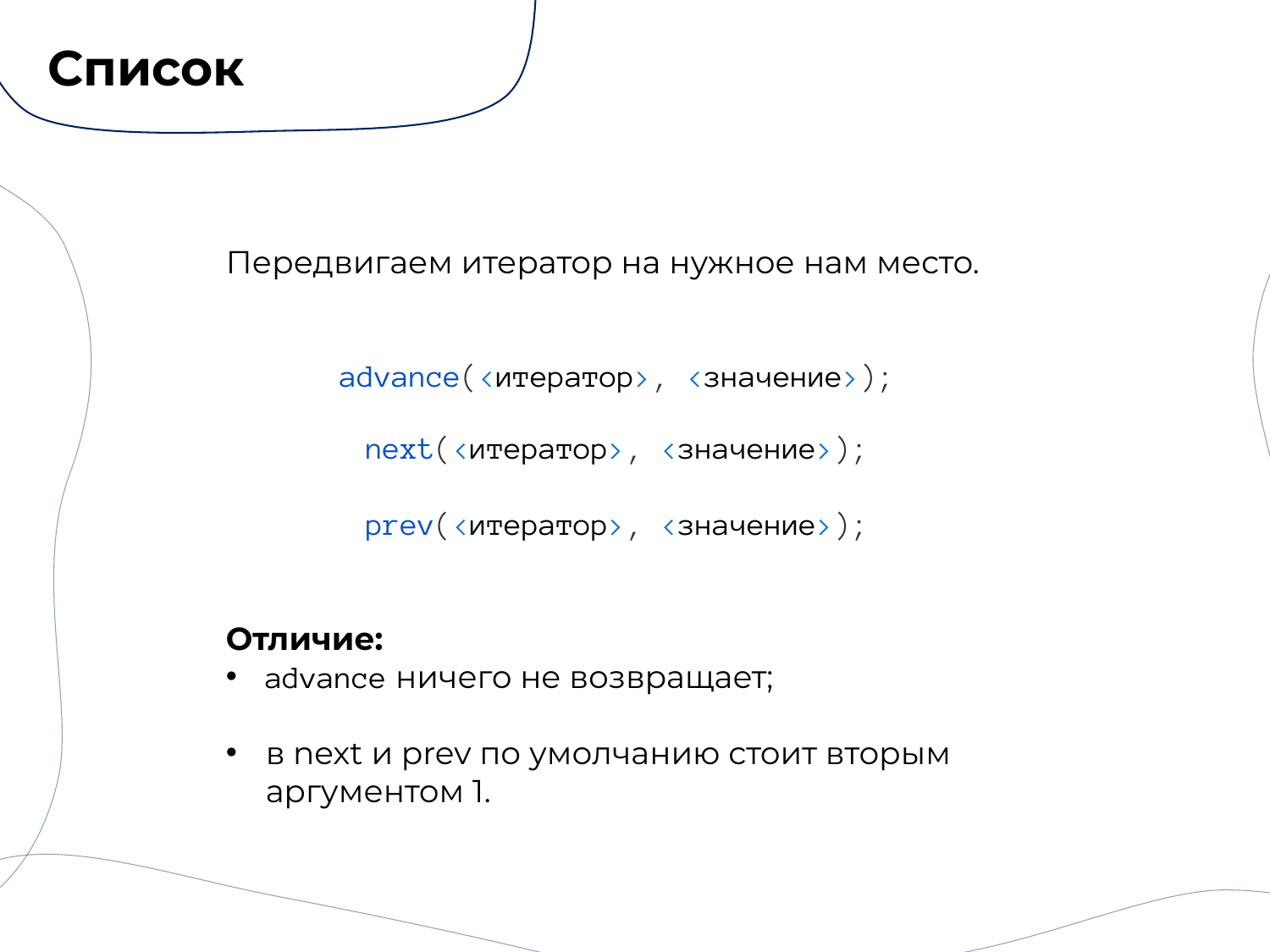

# Список
Передвигаем итератор на нужное нам место.
advance(<итератор>, <значение>);
next(<итератор>, <значение>);

prev(<итератор>, <значение>);

Отличие:
advance ничего не возвращает;

в next и prev по умолчанию стоит вторым аргументом 1.